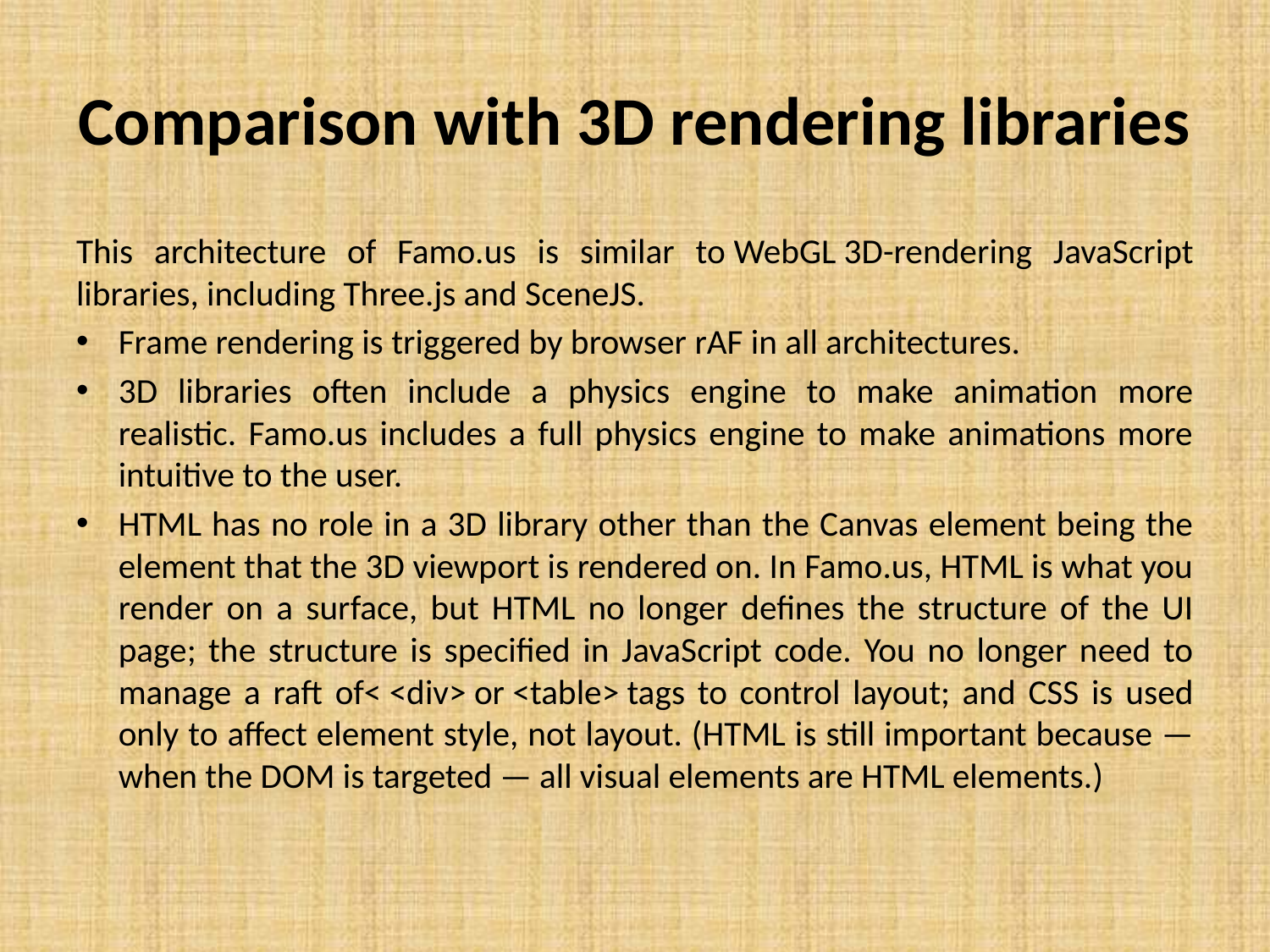

# Comparison with 3D rendering libraries
This architecture of Famo.us is similar to WebGL 3D-rendering JavaScript libraries, including Three.js and SceneJS.
Frame rendering is triggered by browser rAF in all architectures.
3D libraries often include a physics engine to make animation more realistic. Famo.us includes a full physics engine to make animations more intuitive to the user.
HTML has no role in a 3D library other than the Canvas element being the element that the 3D viewport is rendered on. In Famo.us, HTML is what you render on a surface, but HTML no longer defines the structure of the UI page; the structure is specified in JavaScript code. You no longer need to manage a raft of< <div> or <table> tags to control layout; and CSS is used only to affect element style, not layout. (HTML is still important because — when the DOM is targeted — all visual elements are HTML elements.)